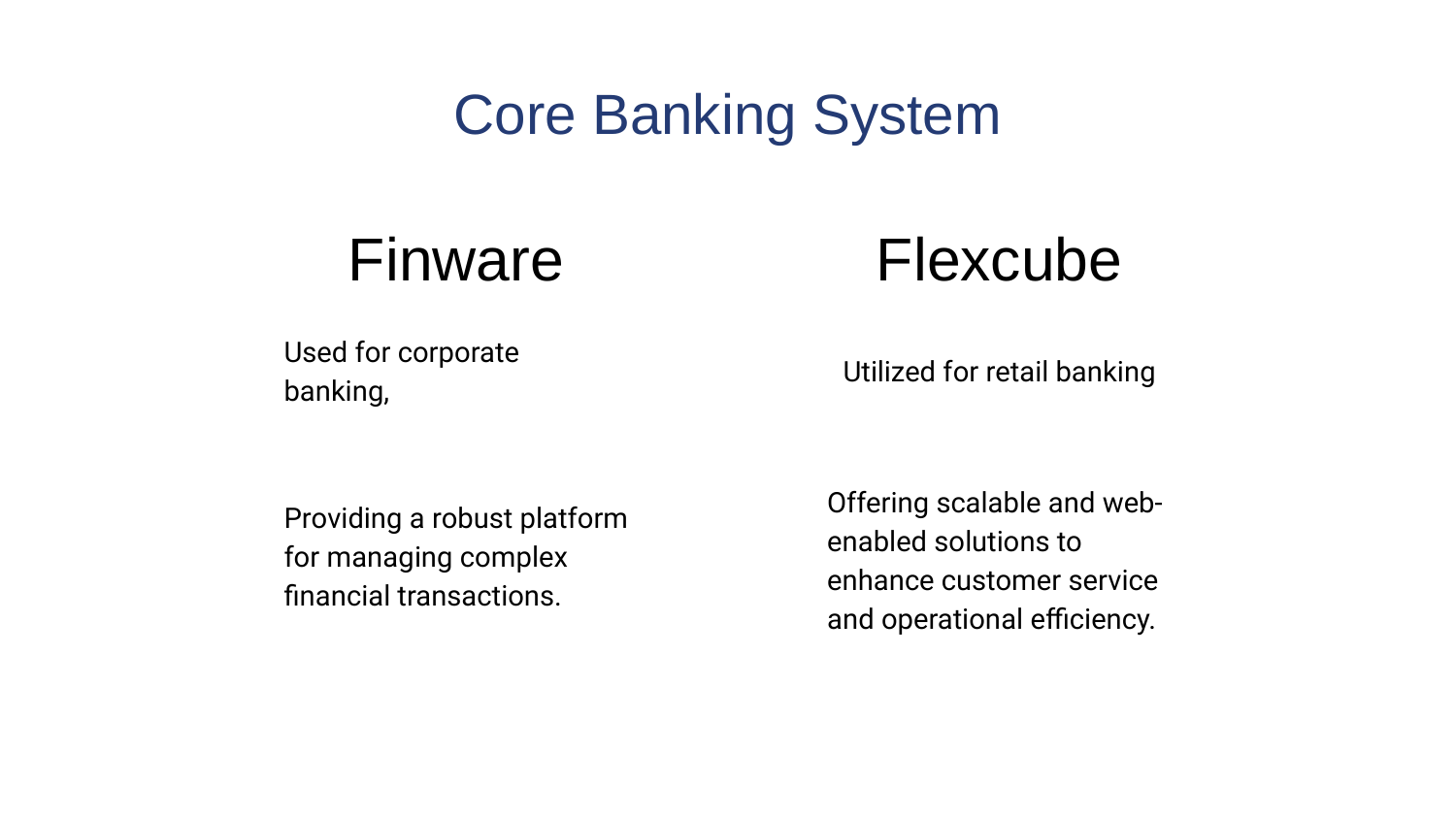

# Core Banking System
Finware
Flexcube
Used for corporate banking,

Providing a robust platform for managing complex financial transactions.

Utilized for retail banking

Offering scalable and web-enabled solutions to enhance customer service and operational efficiency.